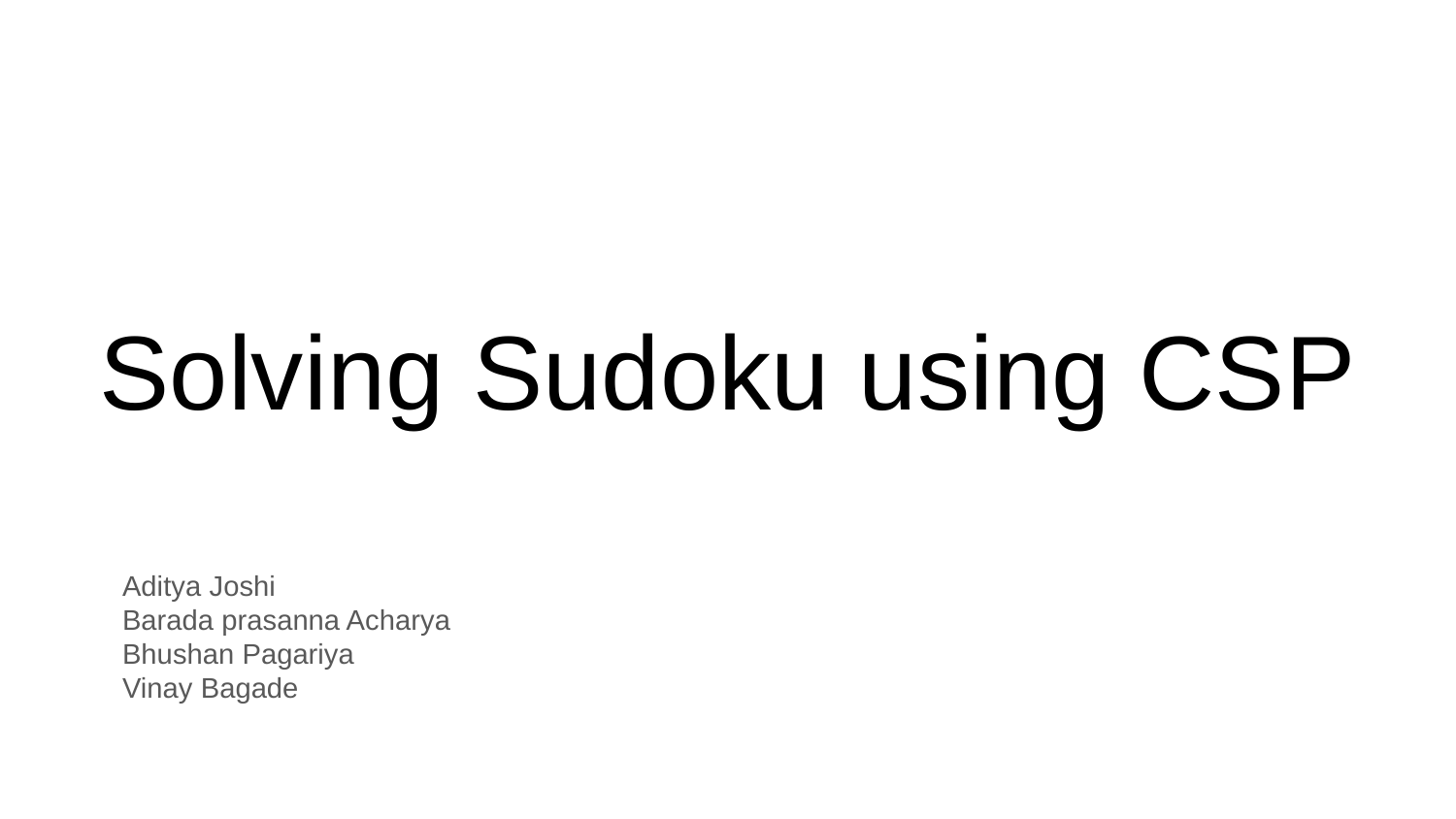

# Solving Sudoku using CSP
Aditya Joshi
Barada prasanna Acharya
Bhushan Pagariya
Vinay Bagade